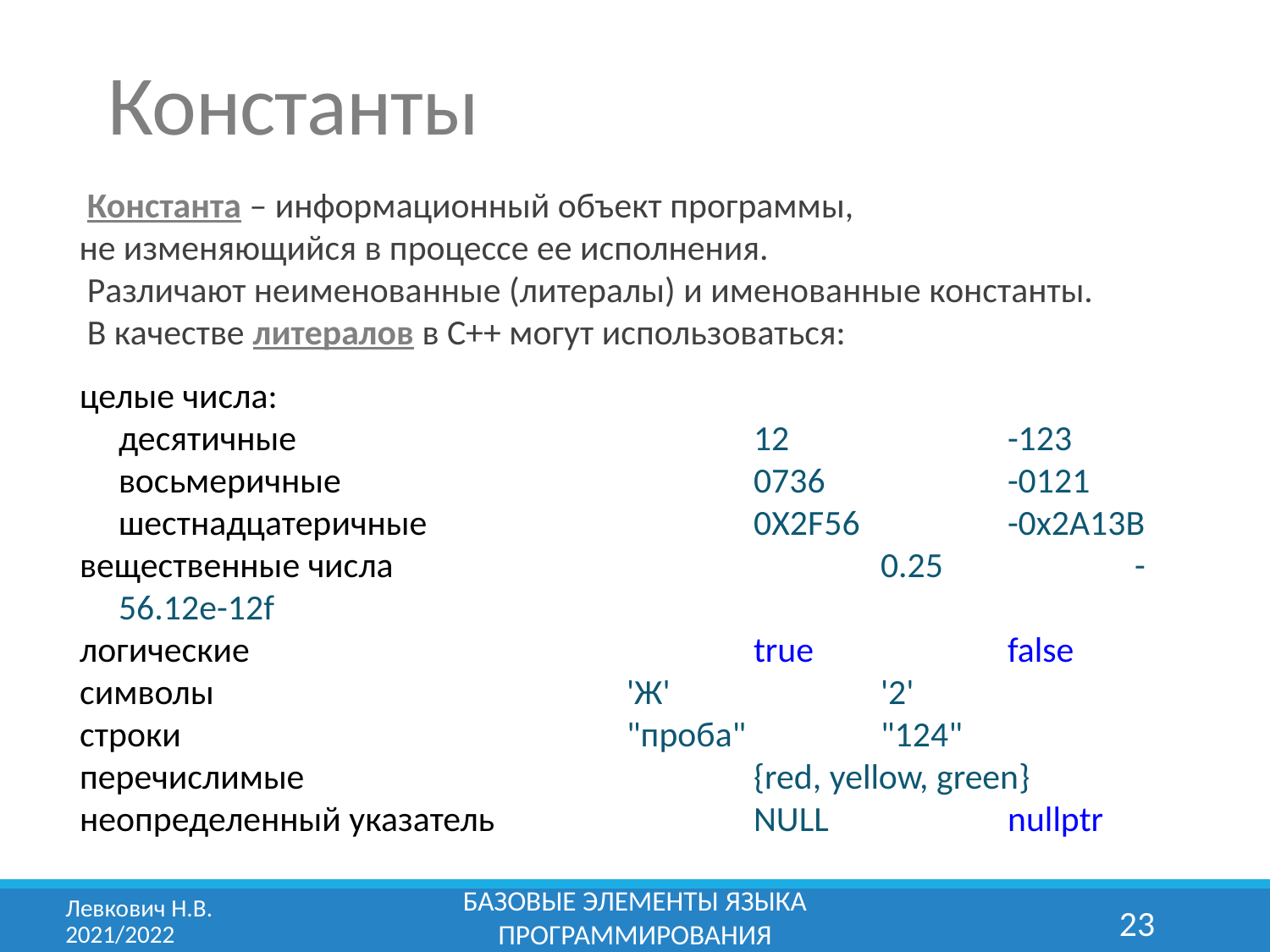

# Константы
Константа – информационный объект программы,
не изменяющийся в процессе ее исполнения.
Различают неименованные (литералы) и именованные константы.
В качестве литералов в С++ могут использоваться:
целые числа:
	десятичные				12		-123
	восьмеричные				0736		-0121
	шестнадцатеричные			0X2F56		-0x2A13B
вещественные числа				0.25		-56.12е-12f
логические 				true		false
символы 				'Ж'		'2'
строки 				"проба"		"124"
перечислимые 				{red, yellow, green}
неопределенный указатель 		NULL 		nullptr
Базовые элементы языка программирования
Левкович Н.В.	2021/2022
23